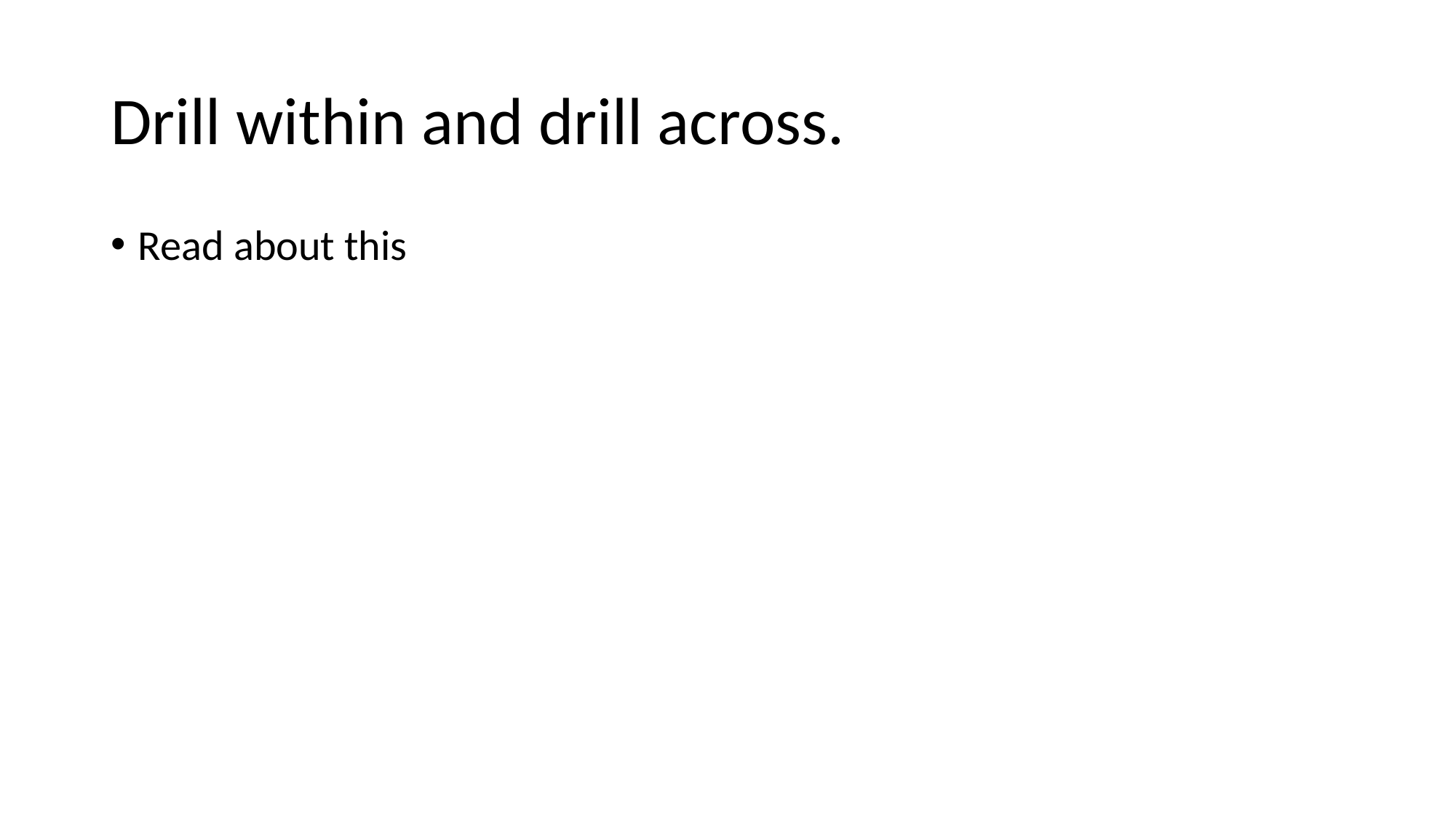

# Drill within and drill across.
Read about this